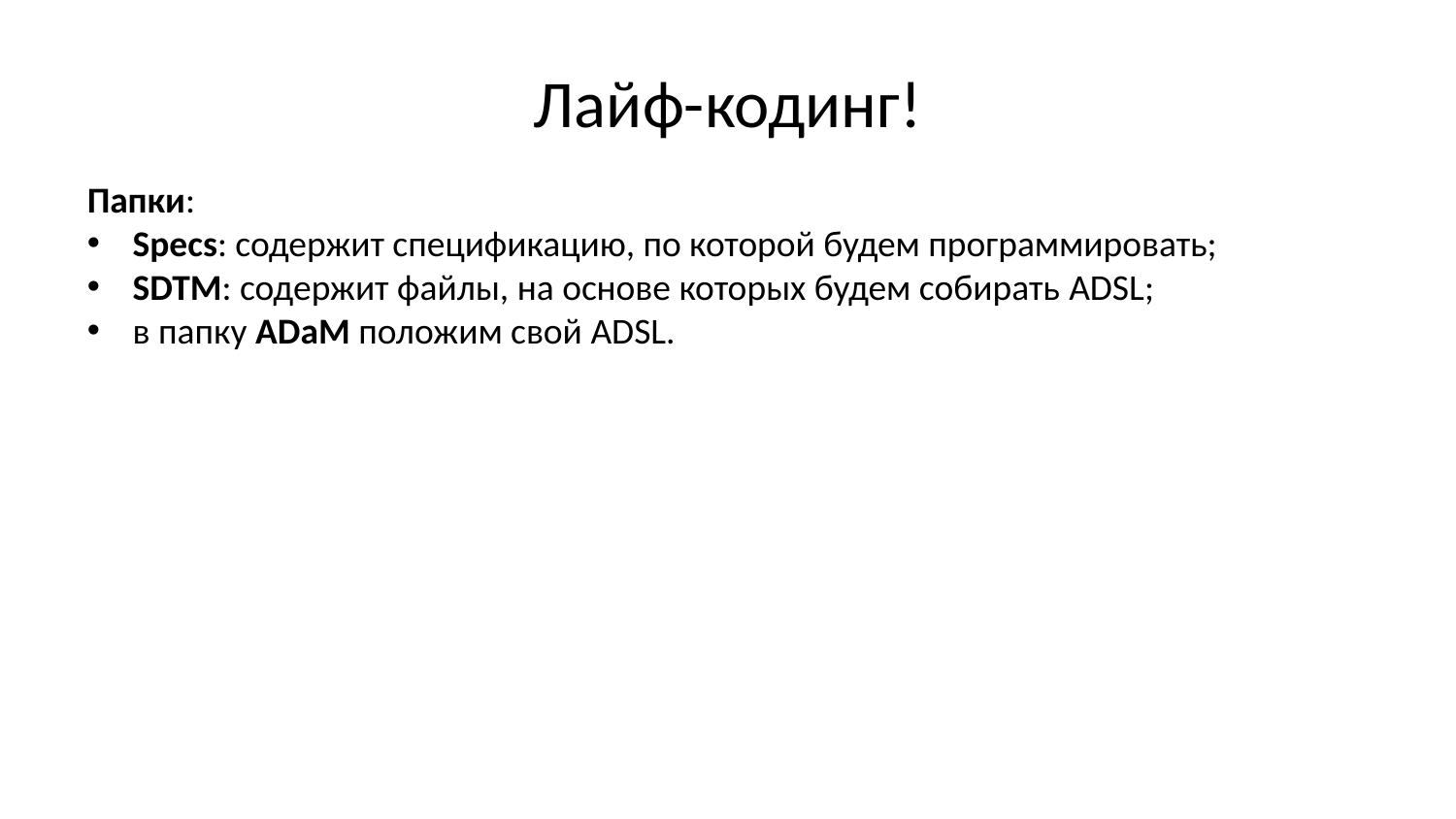

# Лайф-кодинг!
Папки:
Specs: содержит спецификацию, по которой будем программировать;
SDTM: содержит файлы, на основе которых будем собирать ADSL;
в папку ADaM положим свой ADSL.